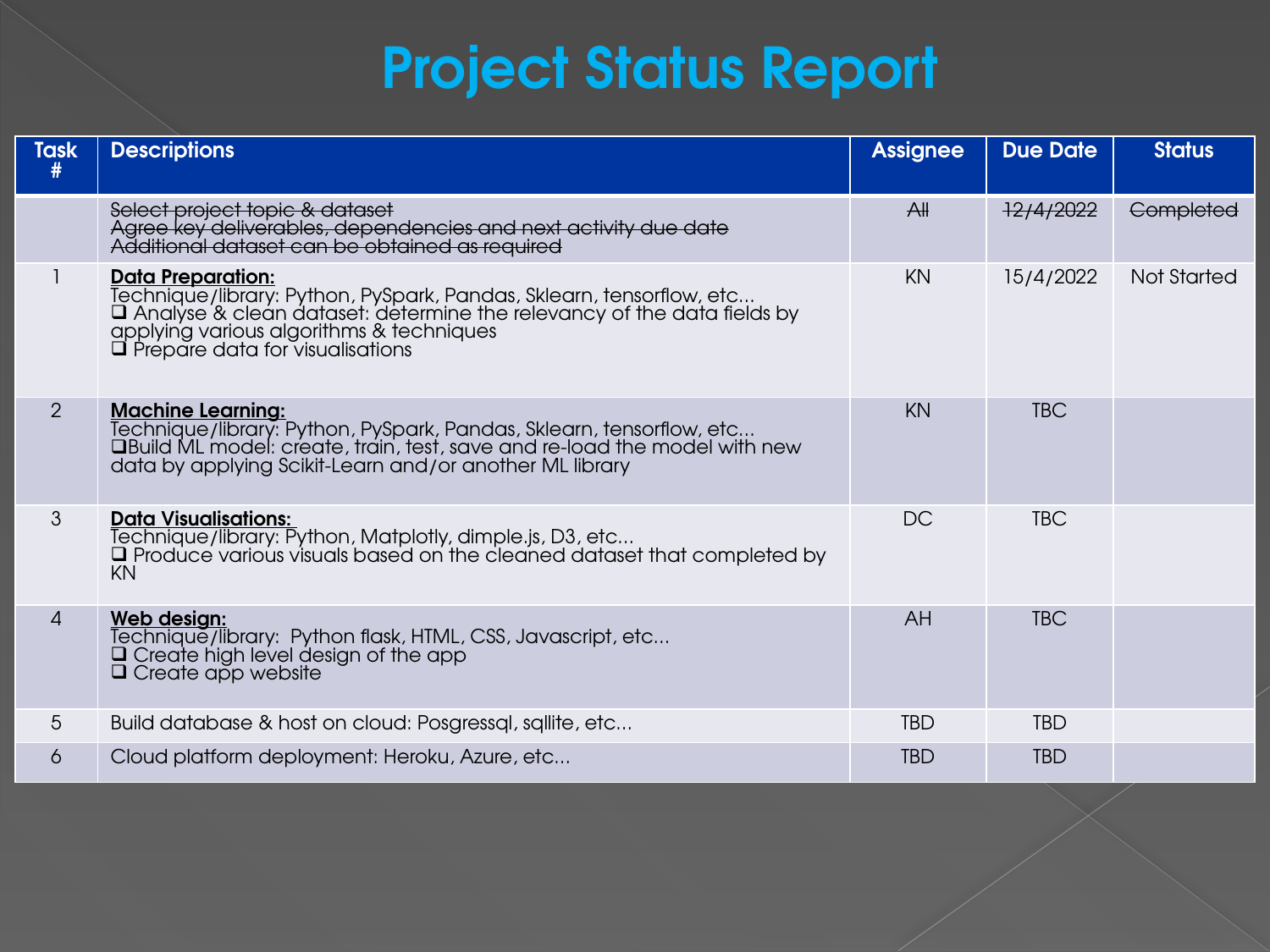

Project Status Report
| Task # | Descriptions | Assignee | Due Date | Status |
| --- | --- | --- | --- | --- |
|  | Select project topic & dataset Agree key deliverables, dependencies and next activity due date Additional dataset can be obtained as required | All | 12/4/2022 | Completed |
| 1 | Data Preparation: Technique/library: Python, PySpark, Pandas, Sklearn, tensorflow, etc… Analyse & clean dataset: determine the relevancy of the data fields by applying various algorithms & techniques Prepare data for visualisations | KN | 15/4/2022 | Not Started |
| 2 | Machine Learning: Technique/library: Python, PySpark, Pandas, Sklearn, tensorflow, etc… Build ML model: create, train, test, save and re-load the model with new data by applying Scikit-Learn and/or another ML library | KN | TBC |  |
| 3 | Data Visualisations: Technique/library: Python, Matplotly, dimple.js, D3, etc… Produce various visuals based on the cleaned dataset that completed by KN | DC | TBC |  |
| 4 | Web design: Technique/library: Python flask, HTML, CSS, Javascript, etc… Create high level design of the app Create app website | AH | TBC |  |
| 5 | Build database & host on cloud: Posgressql, sqllite, etc… | TBD | TBD |  |
| 6 | Cloud platform deployment: Heroku, Azure, etc… | TBD | TBD |  |